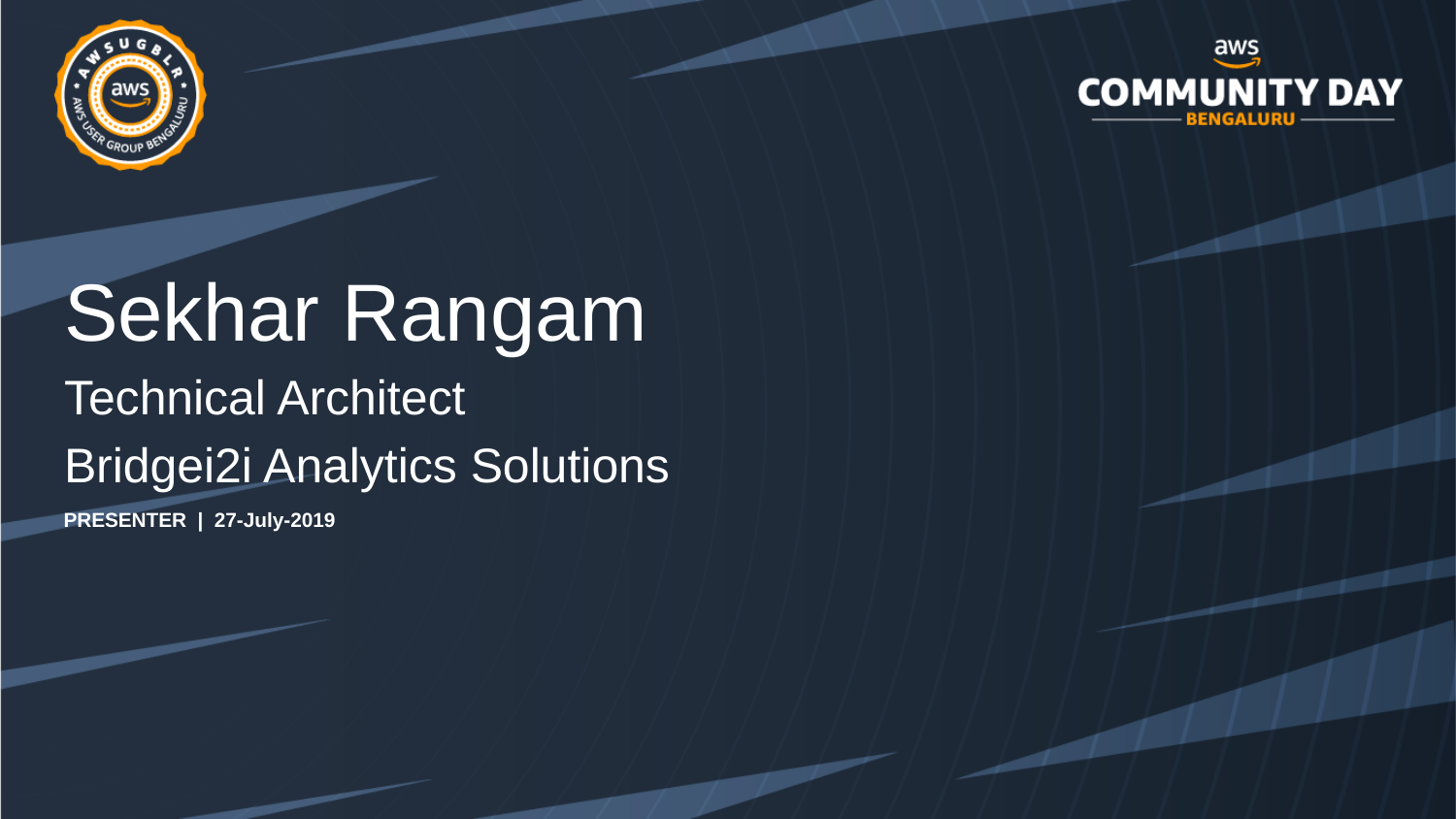

Sekhar Rangam
Technical Architect
Bridgei2i Analytics Solutions
PRESENTER  |  27-July-2019